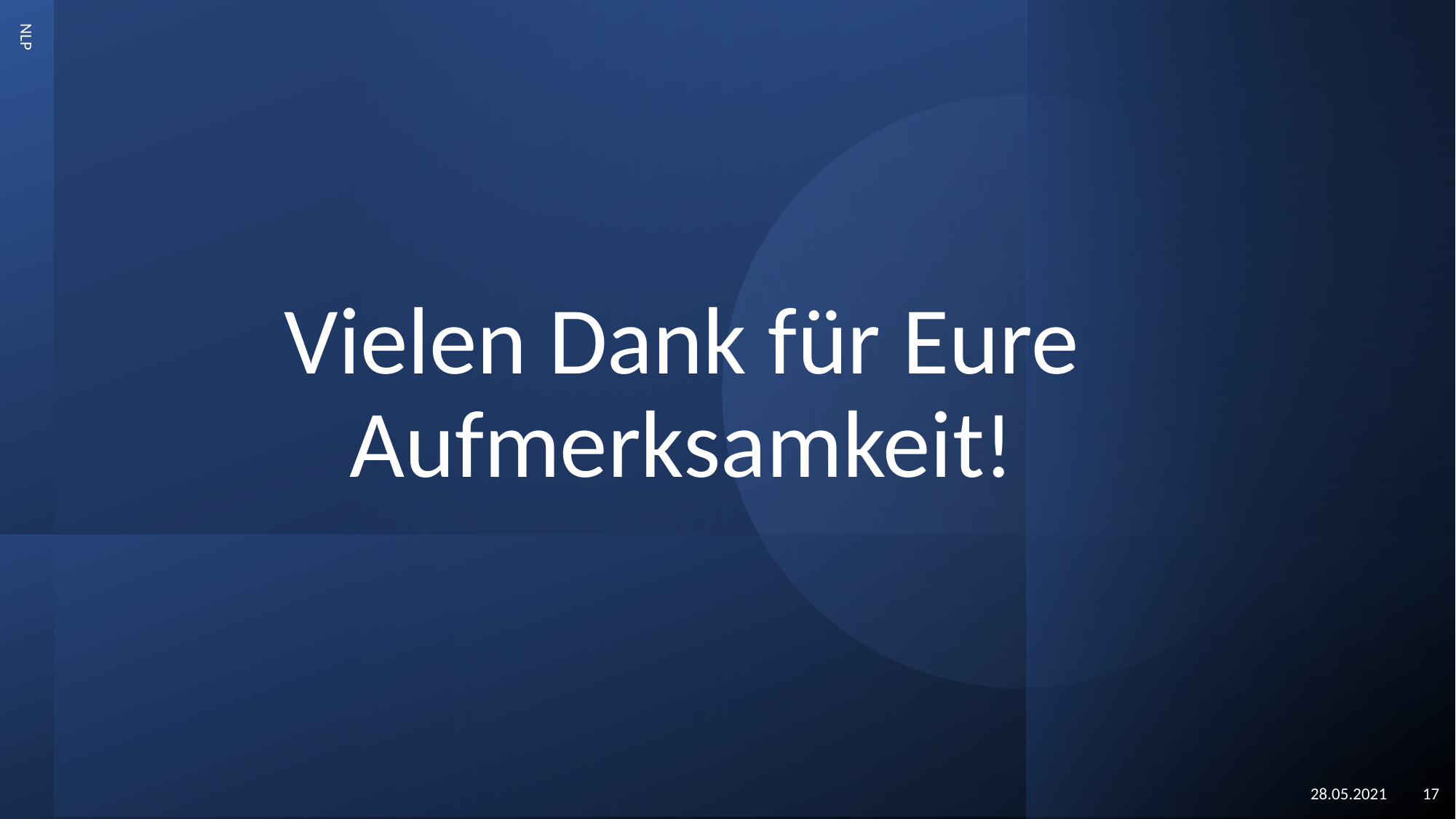

# Vielen Dank für Eure Aufmerksamkeit!
NLP

28.05.2021
17